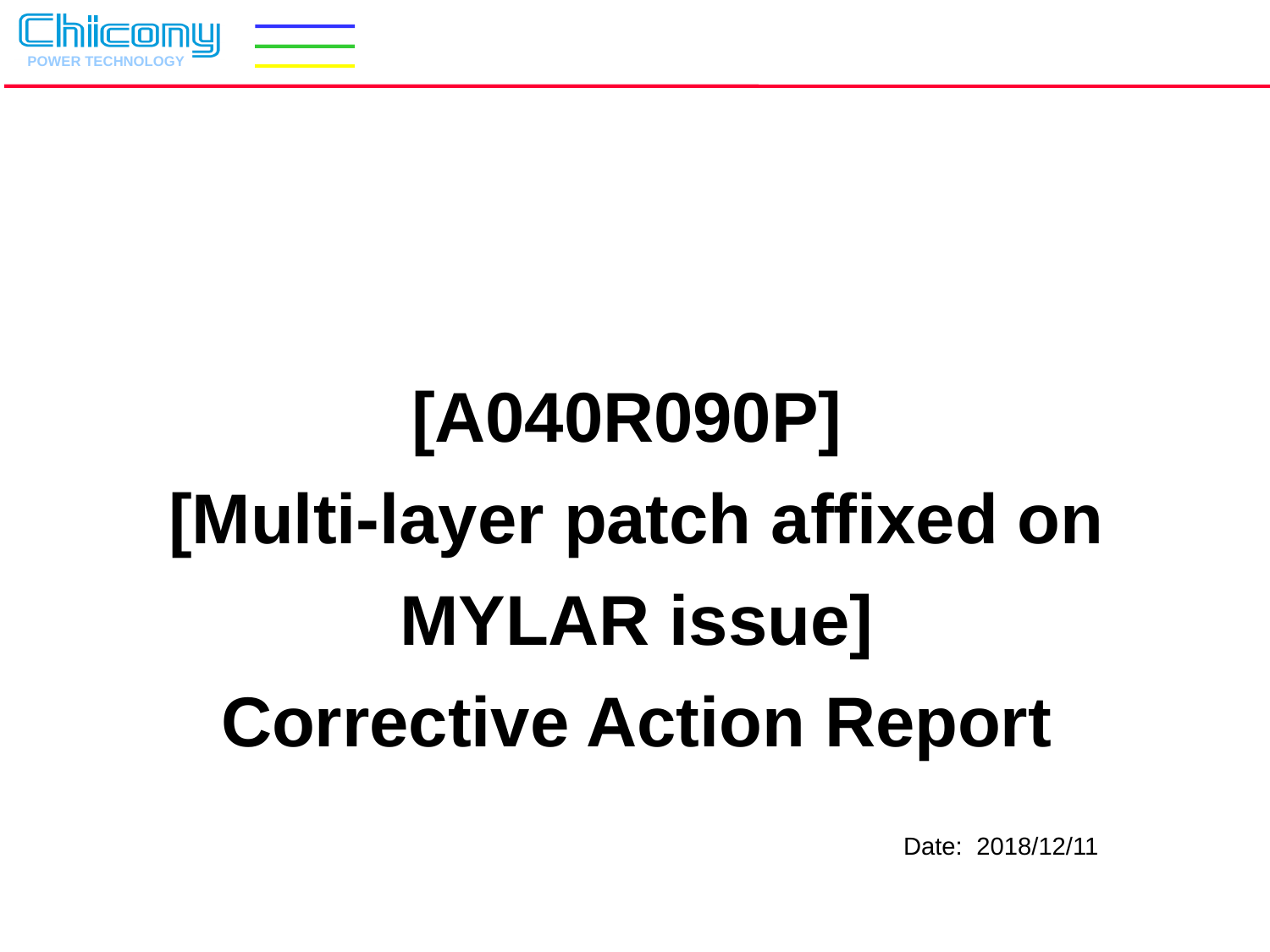

[A040R090P]
[Multi-layer patch affixed on MYLAR issue]
Corrective Action Report
Date:  2018/12/11